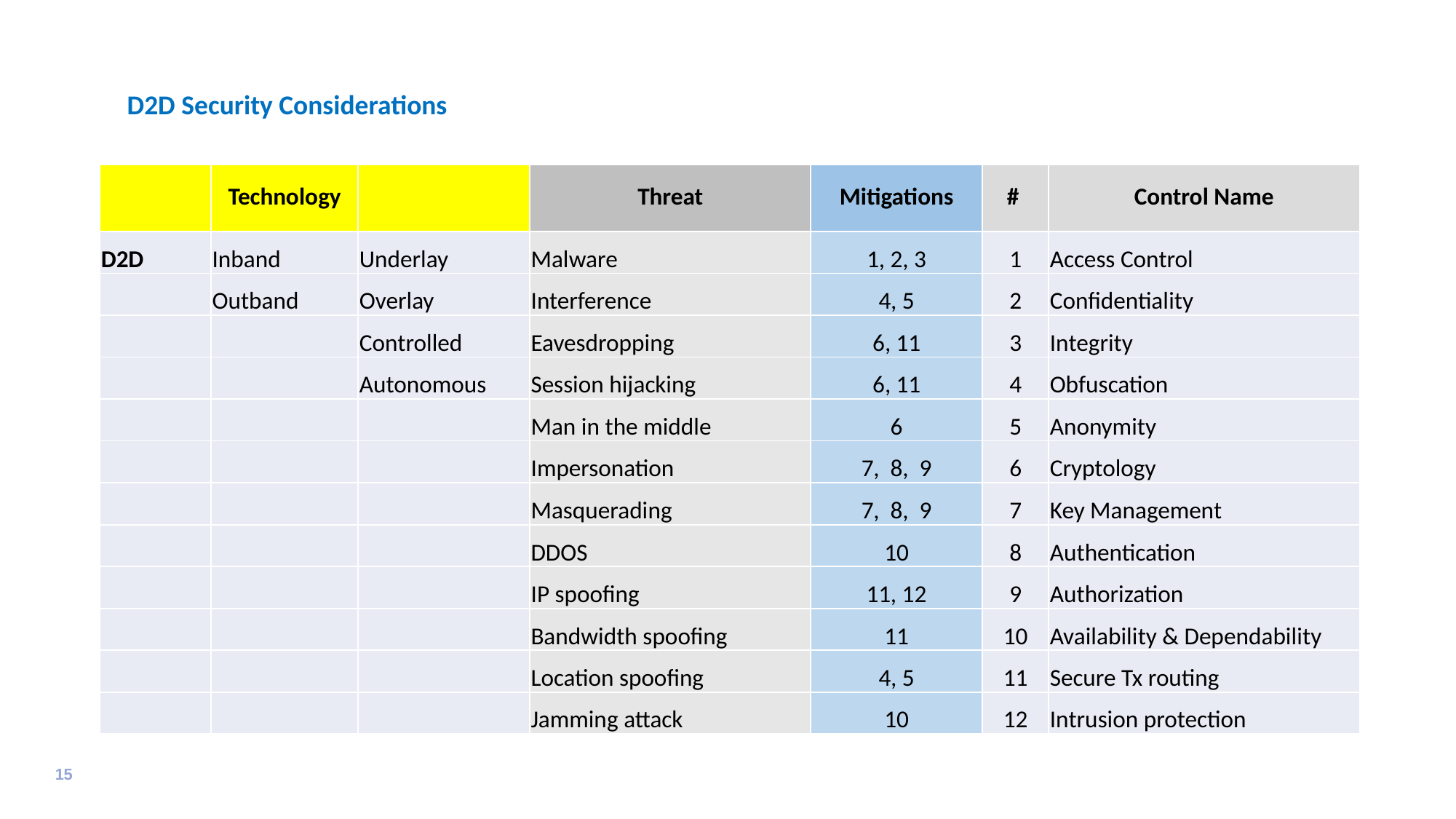

D2D Security Considerations
|  | Technology |  | Threat | Mitigations | # | Control Name |
| --- | --- | --- | --- | --- | --- | --- |
| D2D | Inband | Underlay | Malware | 1, 2, 3 | 1 | Access Control |
|  | Outband | Overlay | Interference | 4, 5 | 2 | Confidentiality |
|  |  | Controlled | Eavesdropping | 6, 11 | 3 | Integrity |
|  |  | Autonomous | Session hijacking | 6, 11 | 4 | Obfuscation |
|  |  |  | Man in the middle | 6 | 5 | Anonymity |
|  |  |  | Impersonation | 7, 8, 9 | 6 | Cryptology |
|  |  |  | Masquerading | 7, 8, 9 | 7 | Key Management |
|  |  |  | DDOS | 10 | 8 | Authentication |
|  |  |  | IP spoofing | 11, 12 | 9 | Authorization |
|  |  |  | Bandwidth spoofing | 11 | 10 | Availability & Dependability |
|  |  |  | Location spoofing | 4, 5 | 11 | Secure Tx routing |
|  |  |  | Jamming attack | 10 | 12 | Intrusion protection |
15